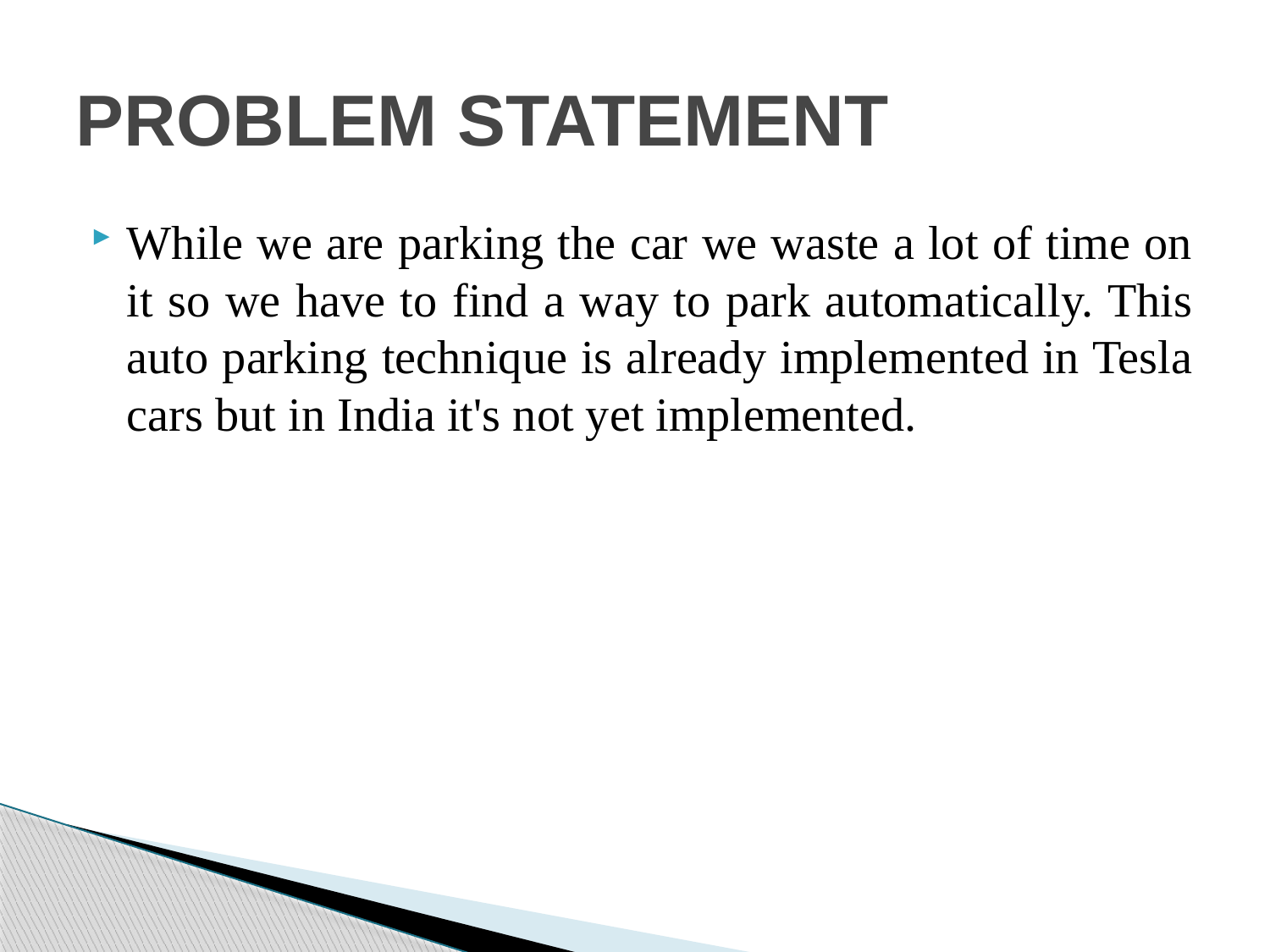

# PROBLEM STATEMENT
While we are parking the car we waste a lot of time on it so we have to find a way to park automatically. This auto parking technique is already implemented in Tesla cars but in India it's not yet implemented.